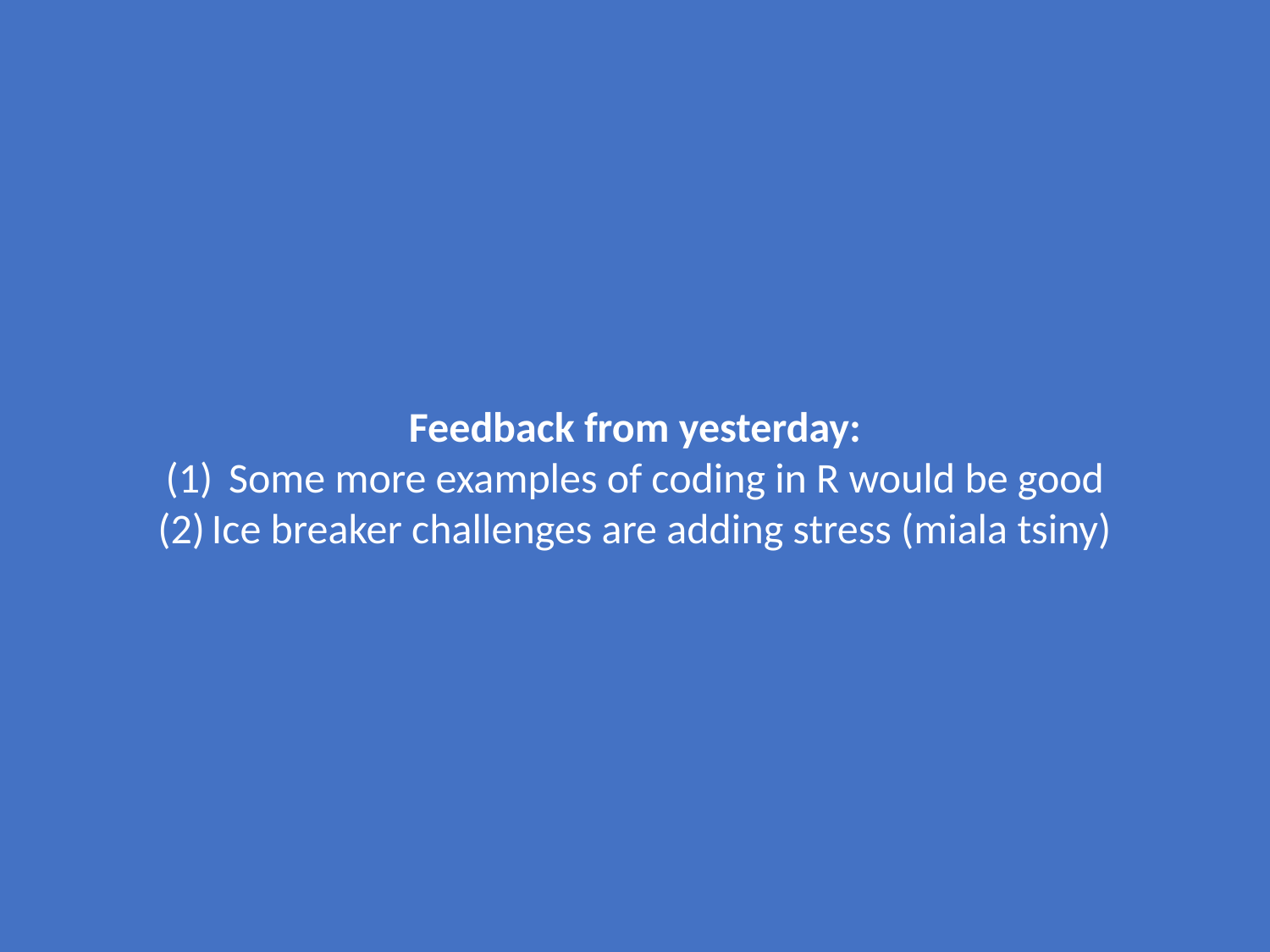

Feedback from yesterday:
 Some more examples of coding in R would be good
Ice breaker challenges are adding stress (miala tsiny)